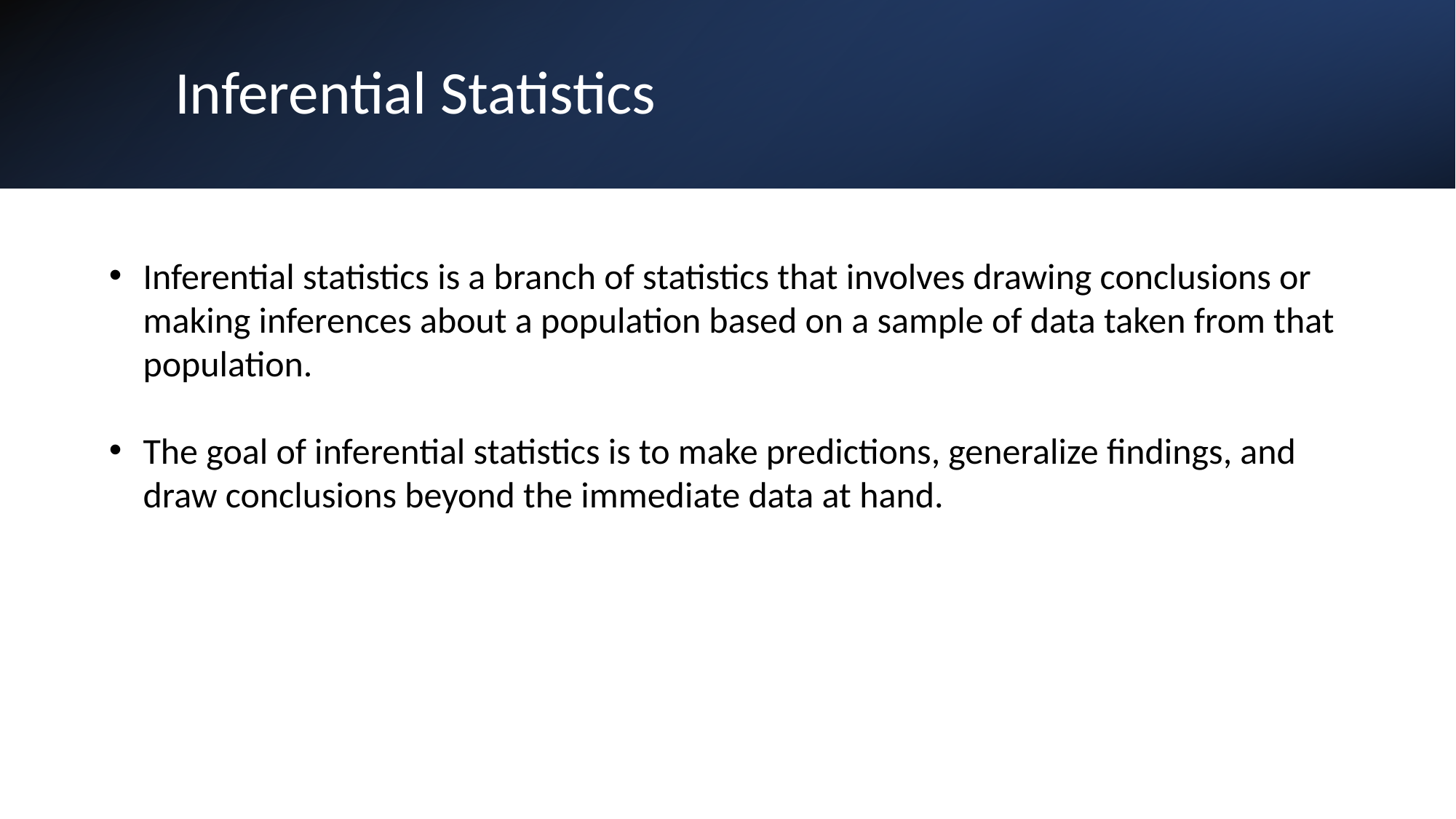

Inferential Statistics
Inferential statistics is a branch of statistics that involves drawing conclusions or making inferences about a population based on a sample of data taken from that population.

The goal of inferential statistics is to make predictions, generalize findings, and draw conclusions beyond the immediate data at hand.